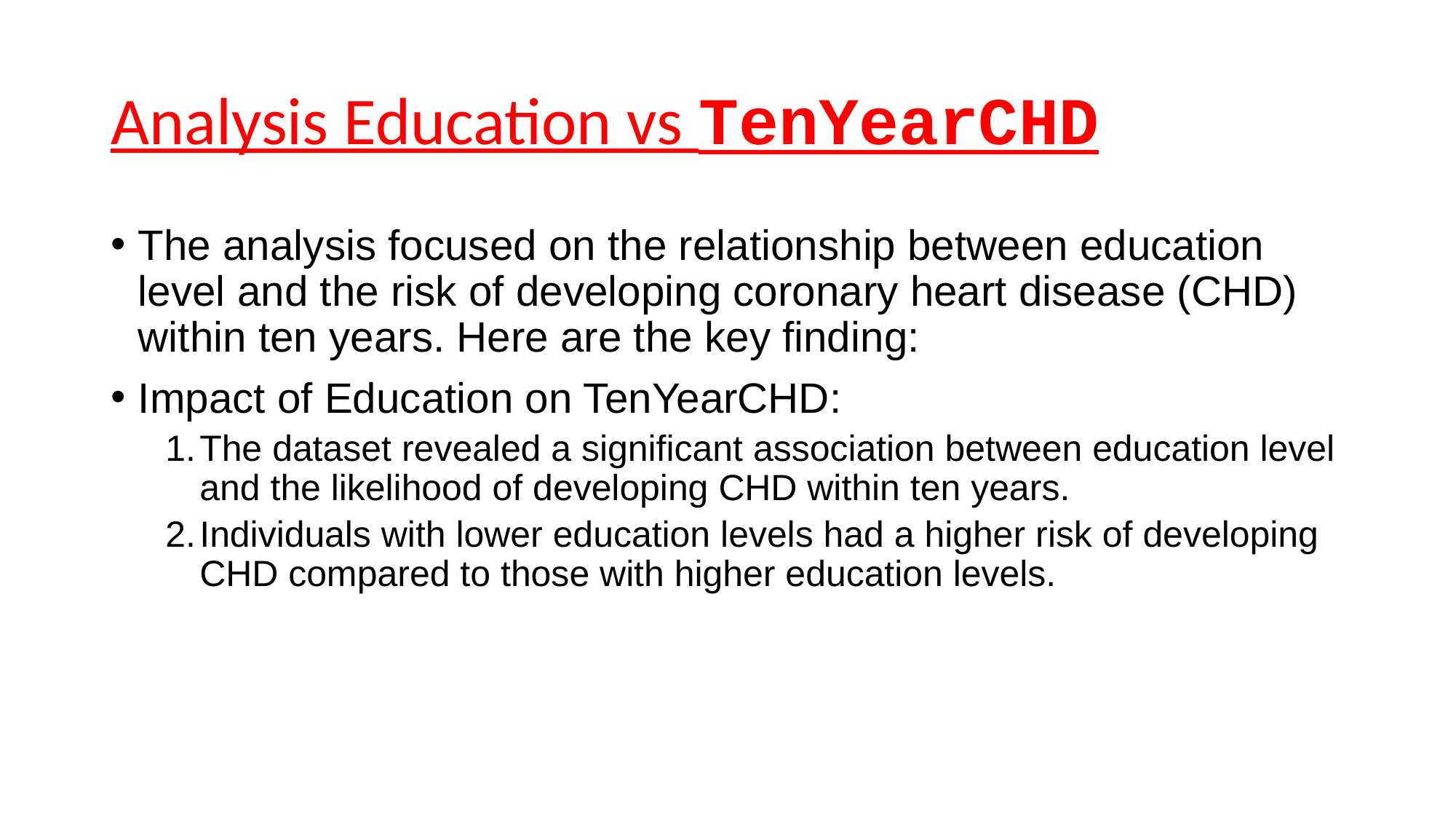

# Analysis Education vs TenYearCHD
The analysis focused on the relationship between education level and the risk of developing coronary heart disease (CHD) within ten years. Here are the key finding:
Impact of Education on TenYearCHD:
The dataset revealed a significant association between education level and the likelihood of developing CHD within ten years.
Individuals with lower education levels had a higher risk of developing CHD compared to those with higher education levels.